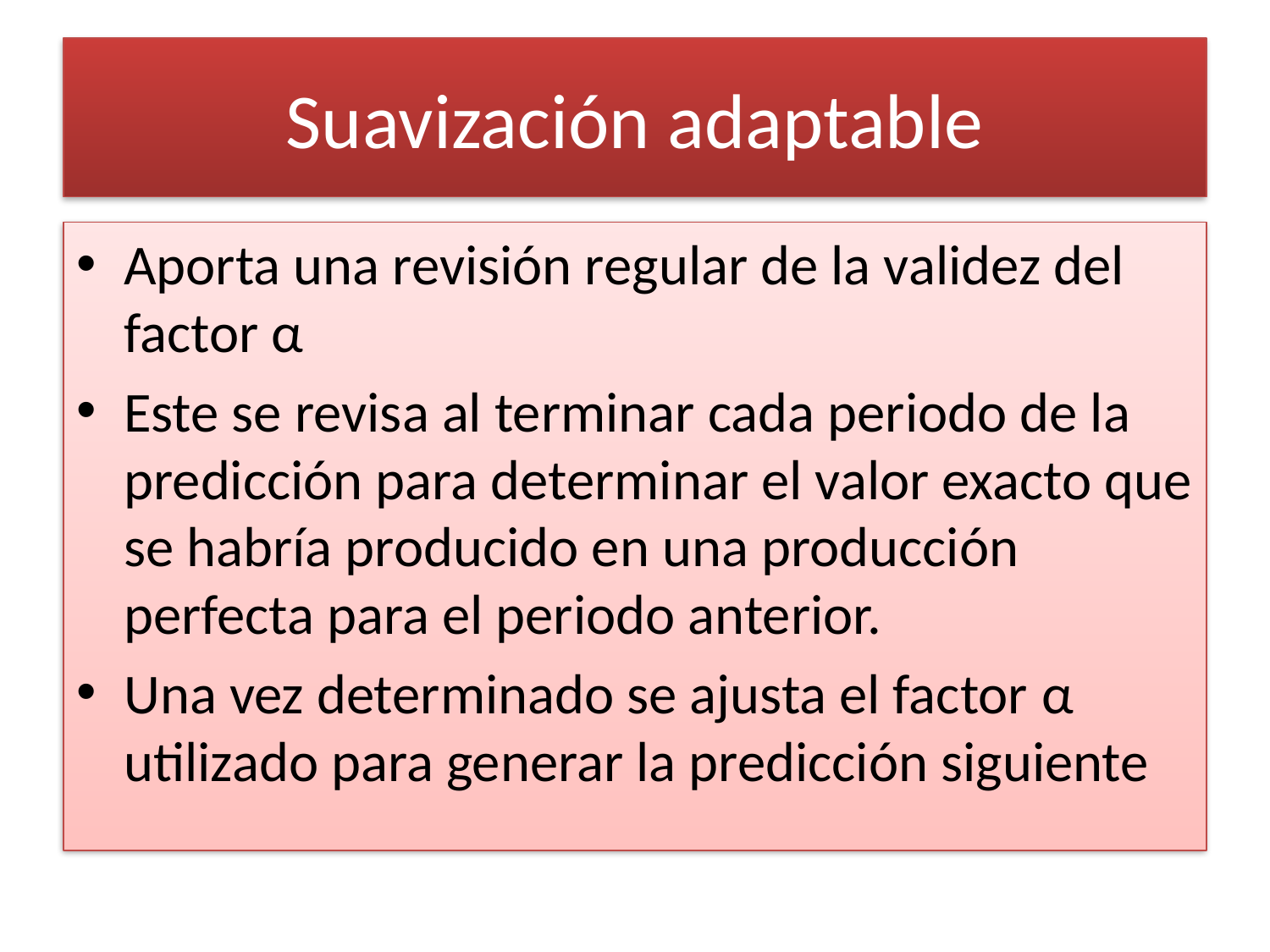

# Suavización adaptable
Aporta una revisión regular de la validez del factor α
Este se revisa al terminar cada periodo de la predicción para determinar el valor exacto que se habría producido en una producción perfecta para el periodo anterior.
Una vez determinado se ajusta el factor α utilizado para generar la predicción siguiente